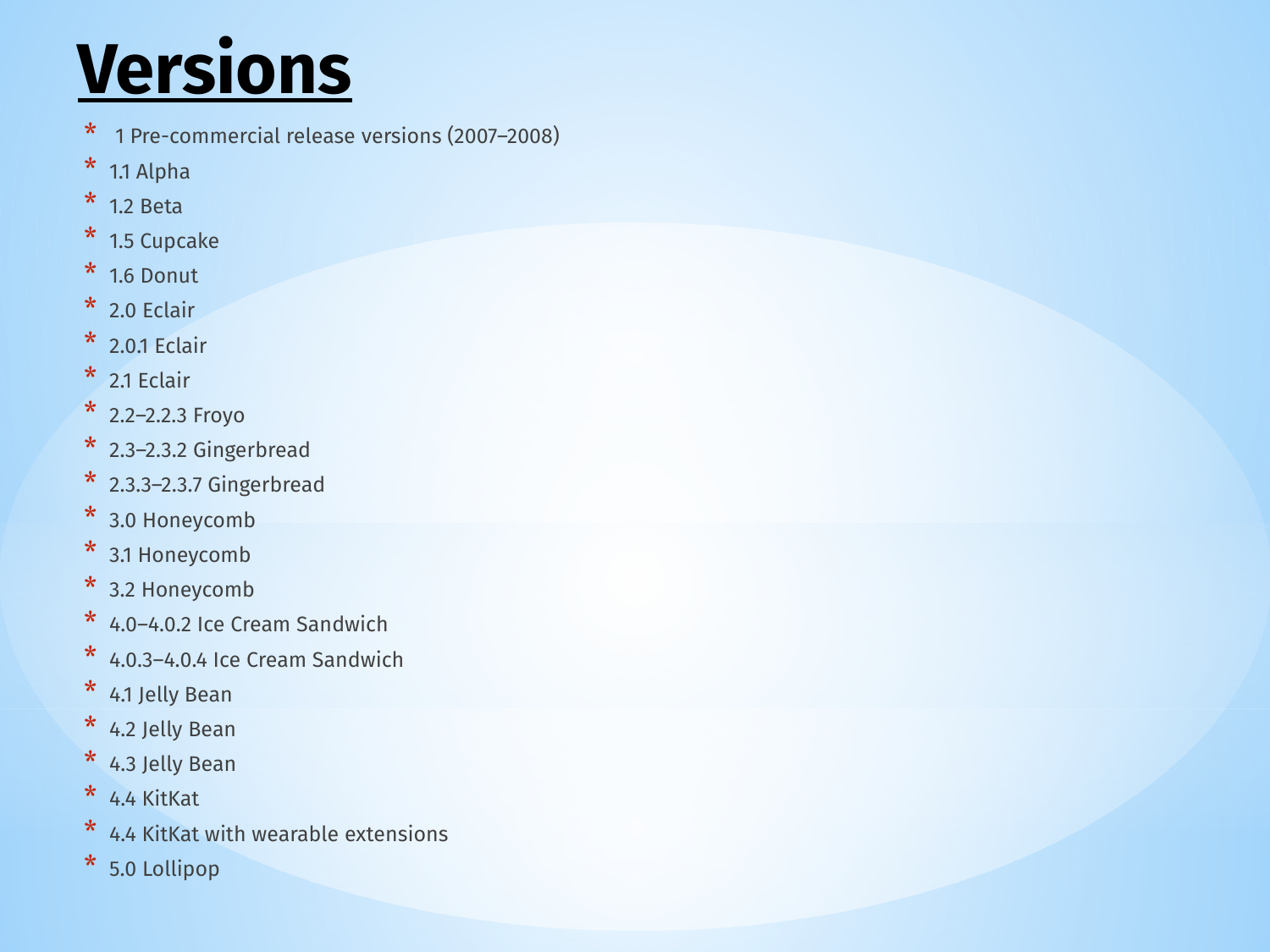

# Versions
 1 Pre-commercial release versions (2007–2008)
1.1 Alpha
1.2 Beta
1.5 Cupcake
1.6 Donut
2.0 Eclair
2.0.1 Eclair
2.1 Eclair
2.2–2.2.3 Froyo
2.3–2.3.2 Gingerbread
2.3.3–2.3.7 Gingerbread
3.0 Honeycomb
3.1 Honeycomb
3.2 Honeycomb
4.0–4.0.2 Ice Cream Sandwich
4.0.3–4.0.4 Ice Cream Sandwich
4.1 Jelly Bean
4.2 Jelly Bean
4.3 Jelly Bean
4.4 KitKat
4.4 KitKat with wearable extensions
5.0 Lollipop